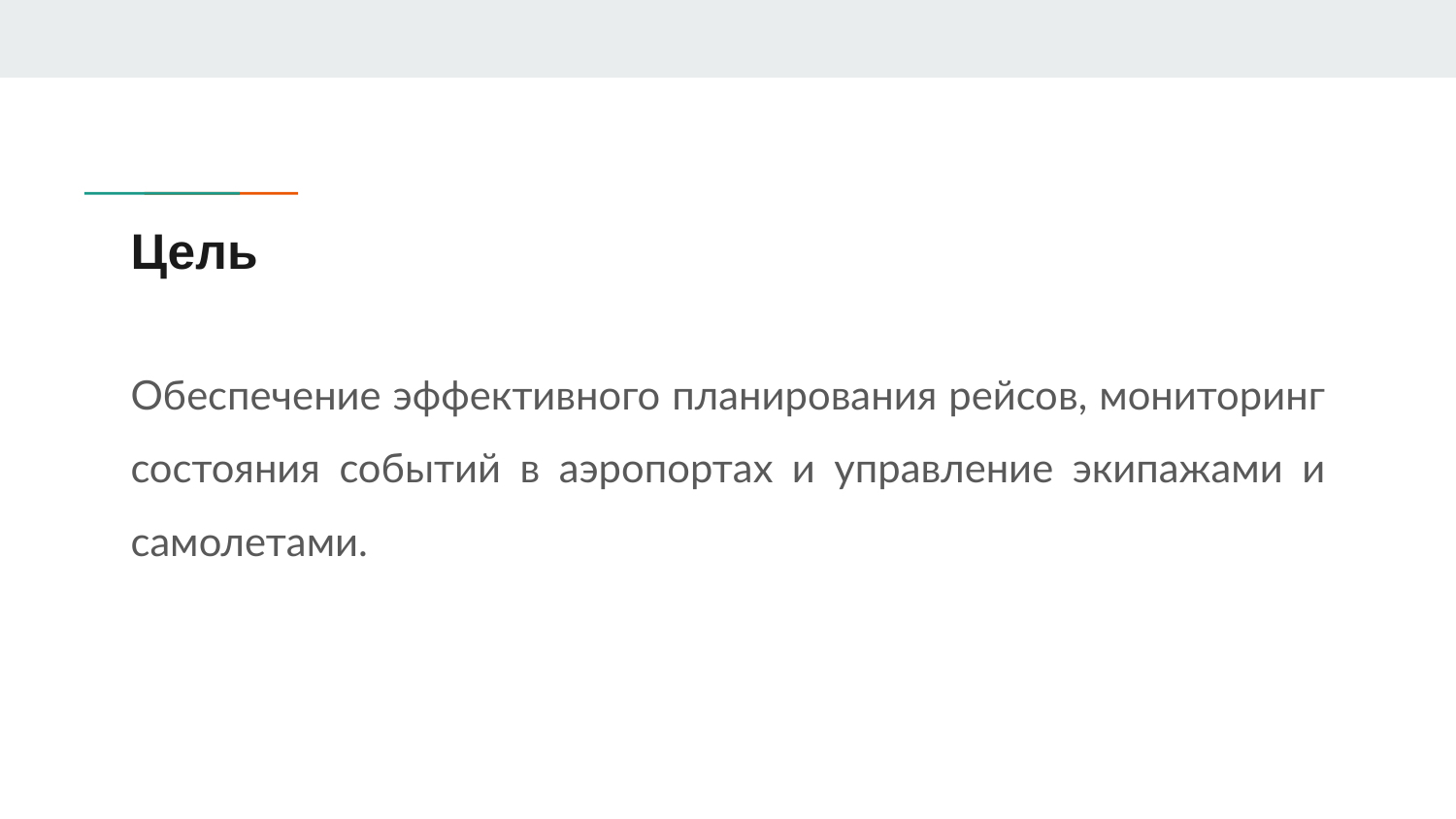

# Цель
Обеспечение эффективного планирования рейсов, мониторинг состояния событий в аэропортах и управление экипажами и самолетами.